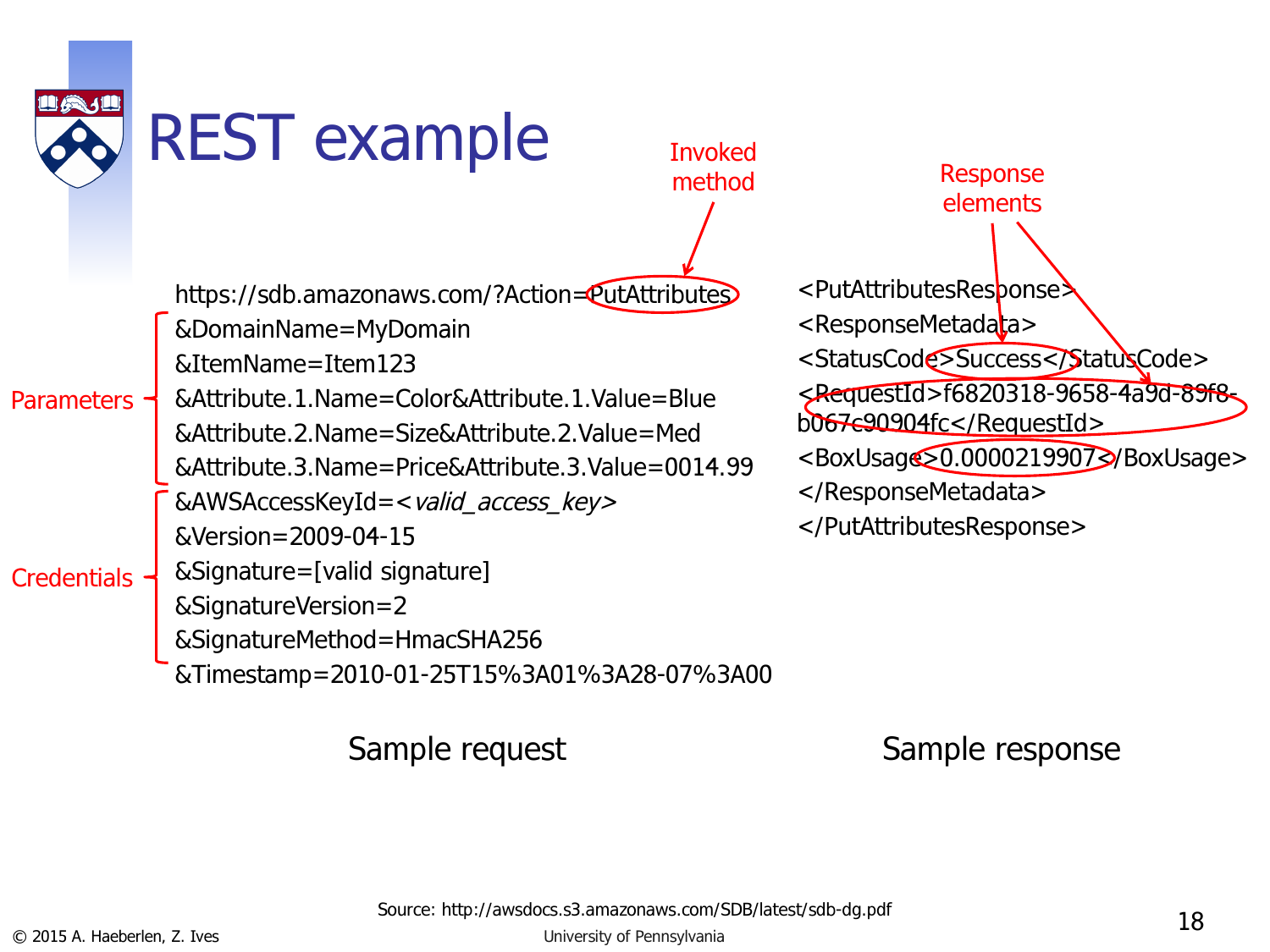

# REST example
Invoked
method
Response
elements
<PutAttributesResponse>
<ResponseMetadata>
<StatusCode>Success</StatusCode>
<RequestId>f6820318-9658-4a9d-89f8-b067c90904fc</RequestId>
<BoxUsage>0.0000219907</BoxUsage>
</ResponseMetadata>
</PutAttributesResponse>

https://sdb.amazonaws.com/?Action=PutAttributes
&DomainName=MyDomain
&ItemName=Item123
&Attribute.1.Name=Color&Attribute.1.Value=Blue
&Attribute.2.Name=Size&Attribute.2.Value=Med
&Attribute.3.Name=Price&Attribute.3.Value=0014.99
&AWSAccessKeyId=<valid_access_key>
&Version=2009-04-15
&Signature=[valid signature]
&SignatureVersion=2
&SignatureMethod=HmacSHA256
&Timestamp=2010-01-25T15%3A01%3A28-07%3A00

Parameters

Credentials
Sample request
Sample response
18
Source: http://awsdocs.s3.amazonaws.com/SDB/latest/sdb-dg.pdf
University of Pennsylvania